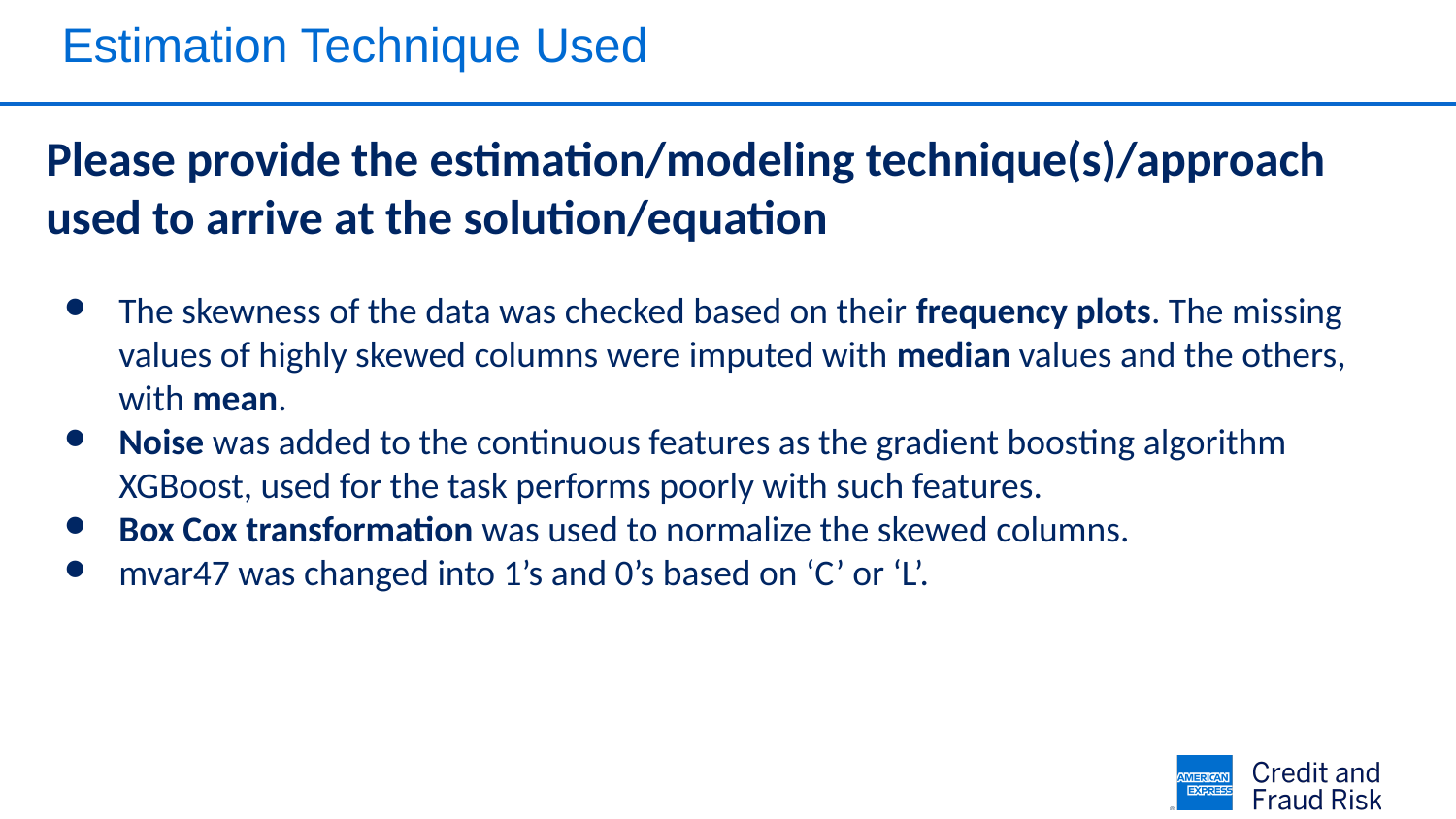

# Estimation Technique Used
Please provide the estimation/modeling technique(s)/approach used to arrive at the solution/equation

The skewness of the data was checked based on their frequency plots. The missing values of highly skewed columns were imputed with median values and the others, with mean.
Noise was added to the continuous features as the gradient boosting algorithm XGBoost, used for the task performs poorly with such features.
Box Cox transformation was used to normalize the skewed columns.
mvar47 was changed into 1’s and 0’s based on ‘C’ or ‘L’.